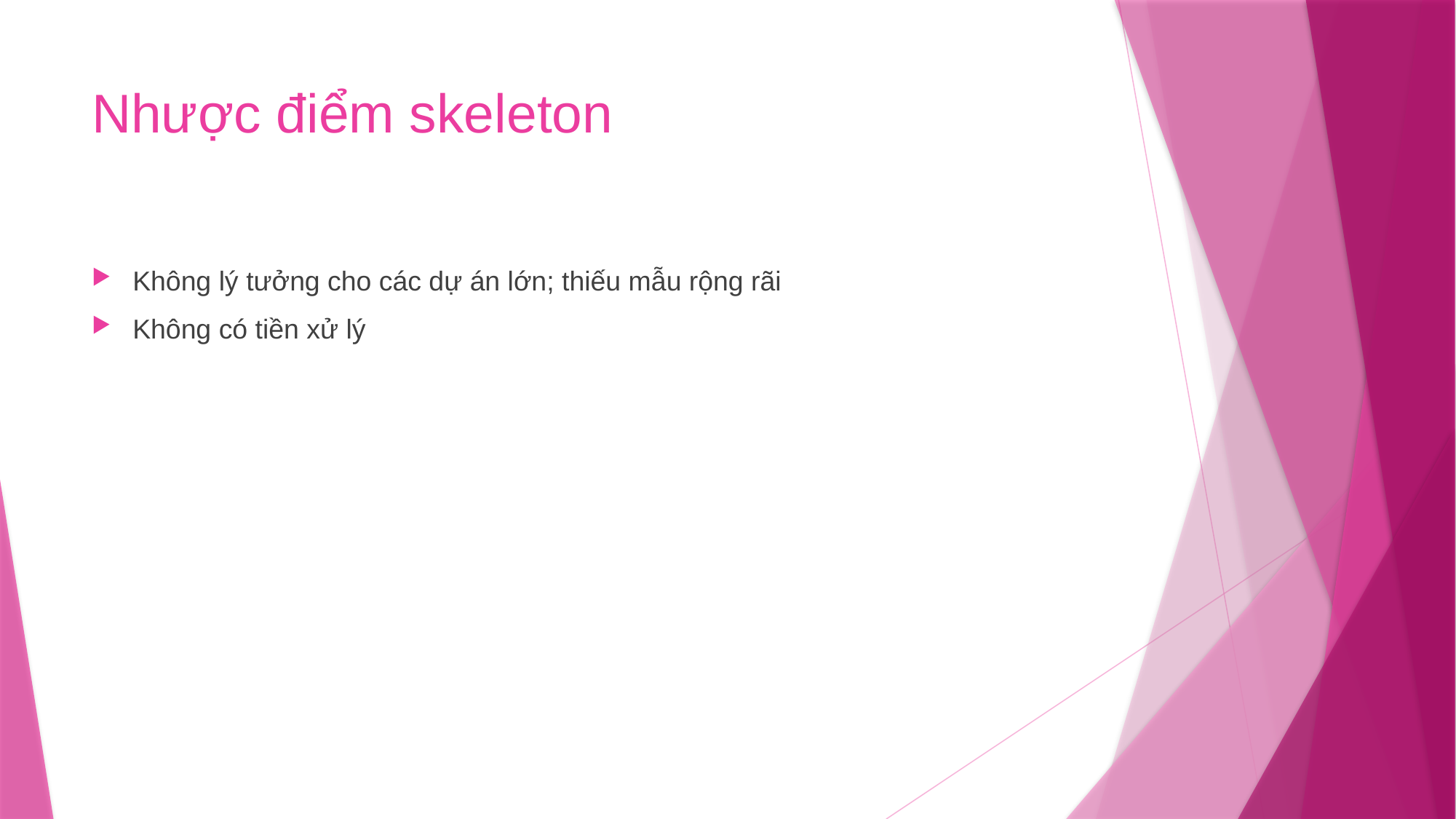

# Nhược điểm skeleton
Không lý tưởng cho các dự án lớn; thiếu mẫu rộng rãi
Không có tiền xử lý